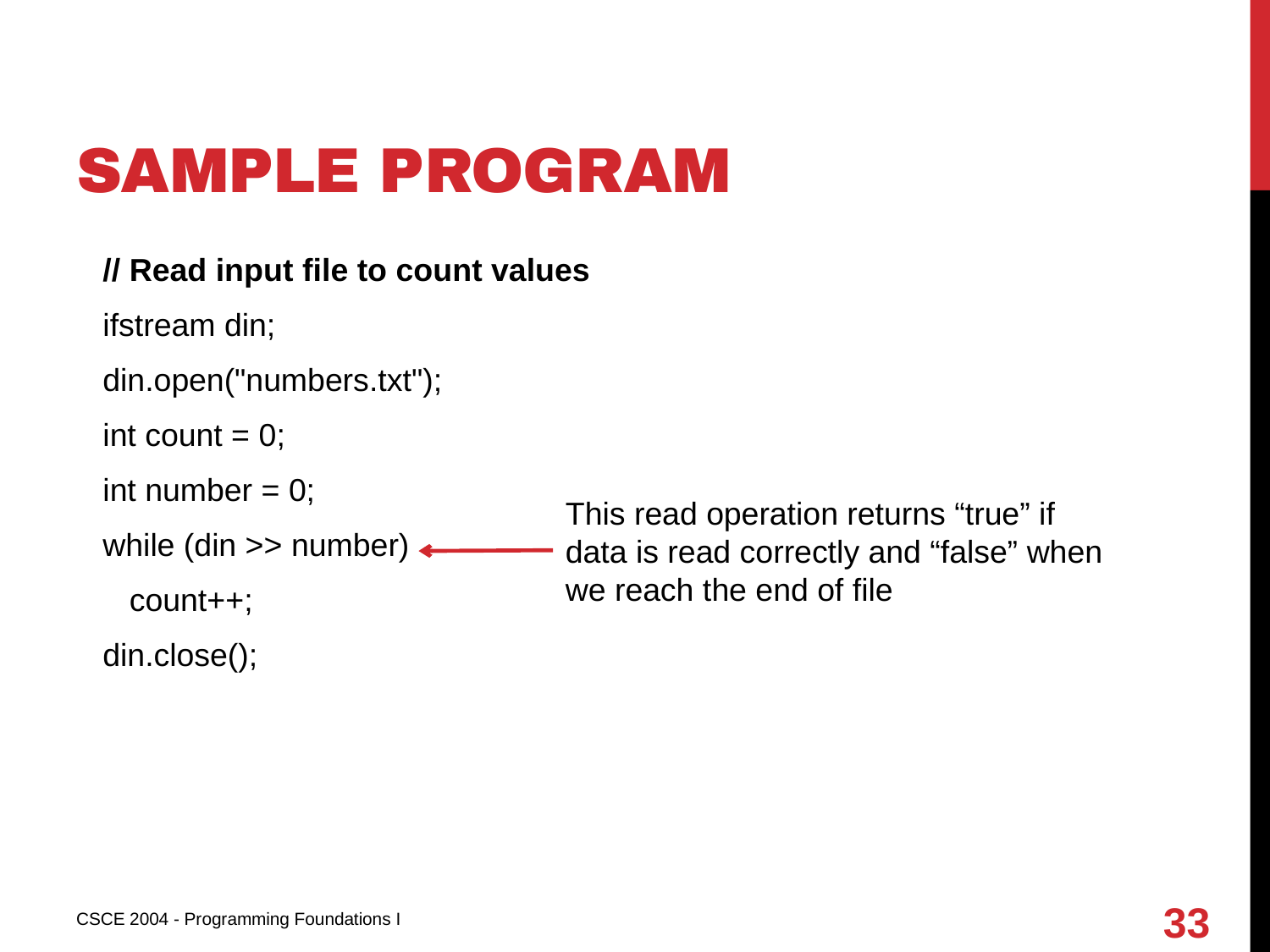

# Sample program
   // Read input file to count values
   ifstream din;
   din.open("numbers.txt");
   int count = 0;
   int number = 0;
   while (din >> number)
      count++;
   din.close();

This read operation returns “true” if data is read correctly and “false” when we reach the end of file
33
CSCE 2004 - Programming Foundations I